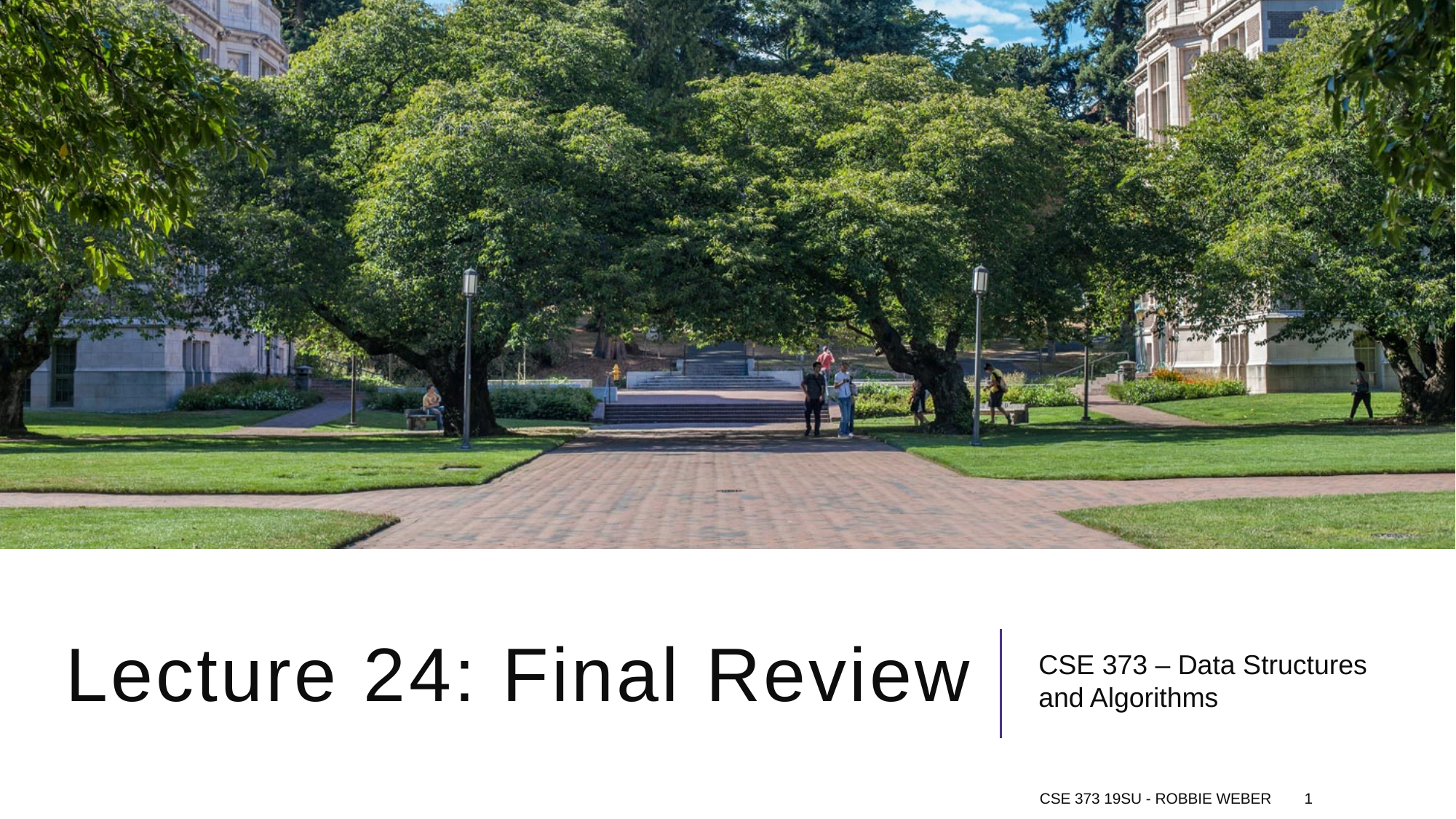

# Lecture 24: Final Review
CSE 373 – Data Structures and Algorithms
CSE 373 19Su - Robbie Weber
1